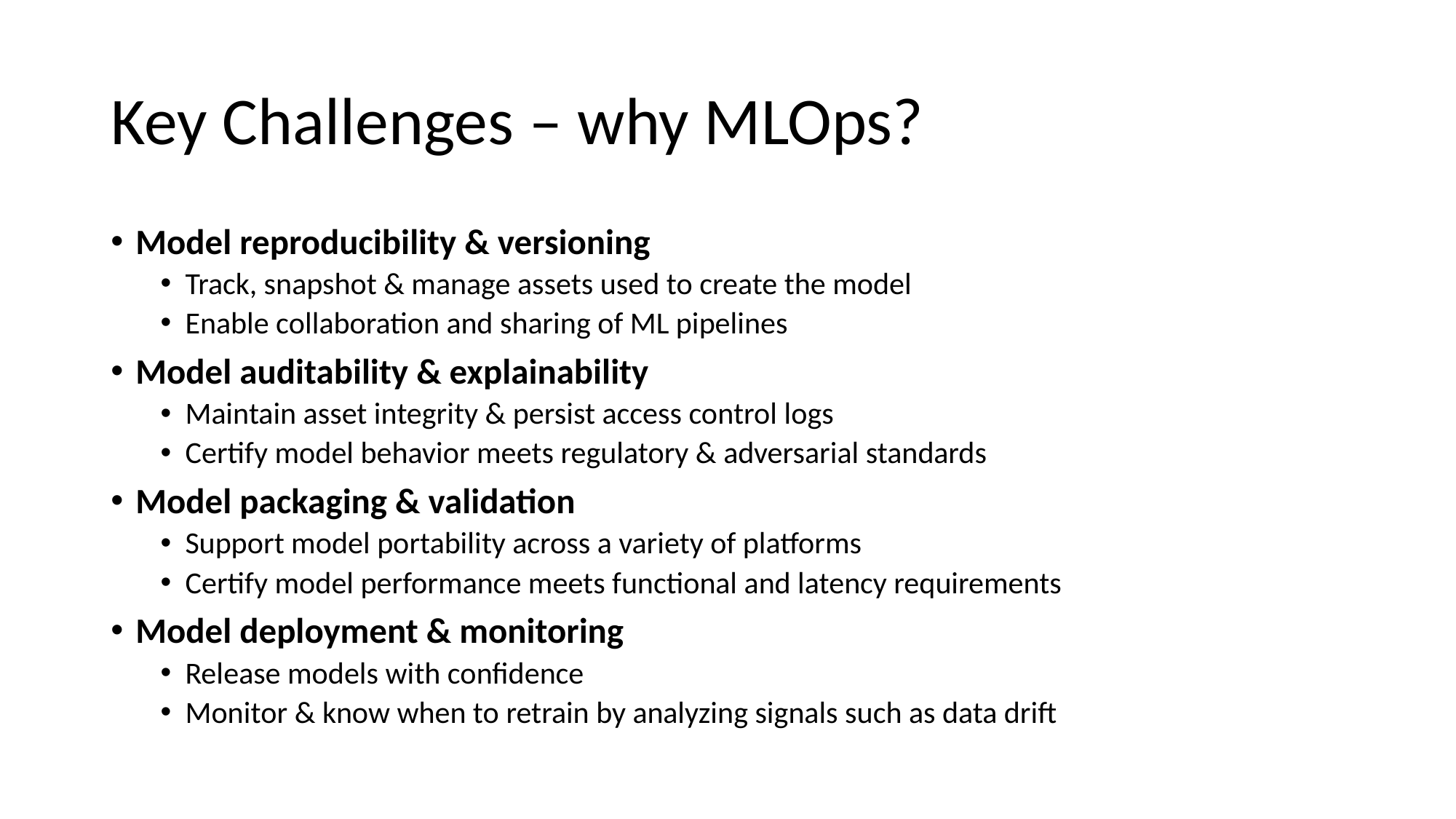

# Key Challenges – why MLOps?
Model reproducibility & versioning
Track, snapshot & manage assets used to create the model
Enable collaboration and sharing of ML pipelines
Model auditability & explainability
Maintain asset integrity & persist access control logs
Certify model behavior meets regulatory & adversarial standards
Model packaging & validation
Support model portability across a variety of platforms
Certify model performance meets functional and latency requirements
Model deployment & monitoring
Release models with confidence
Monitor & know when to retrain by analyzing signals such as data drift